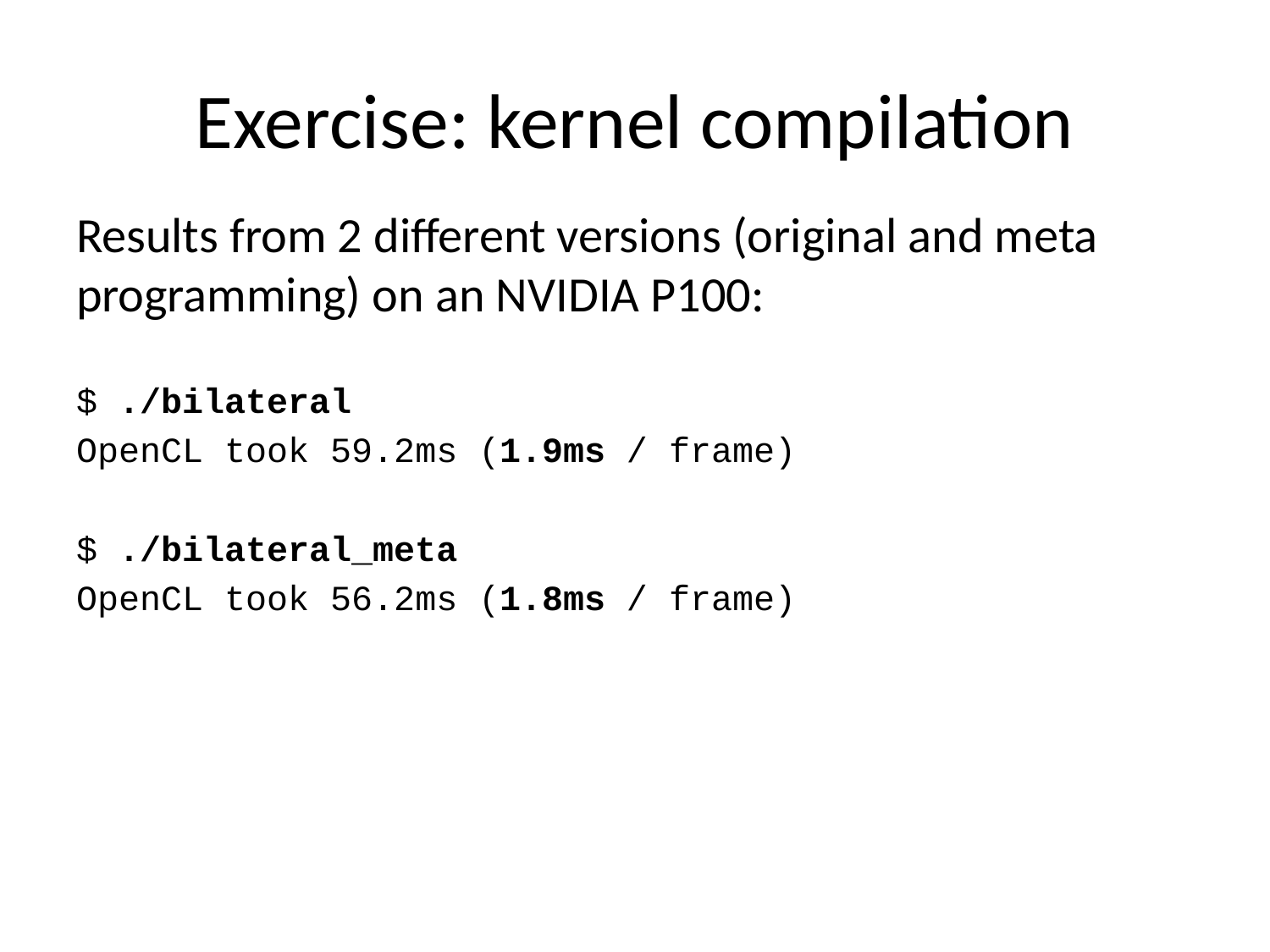

# Exercise: kernel compilation
Results from 2 different versions (original and meta programming) on an NVIDIA P100:

$ ./bilateral
OpenCL took 59.2ms (1.9ms / frame)

$ ./bilateral_meta
OpenCL took 56.2ms (1.8ms / frame)